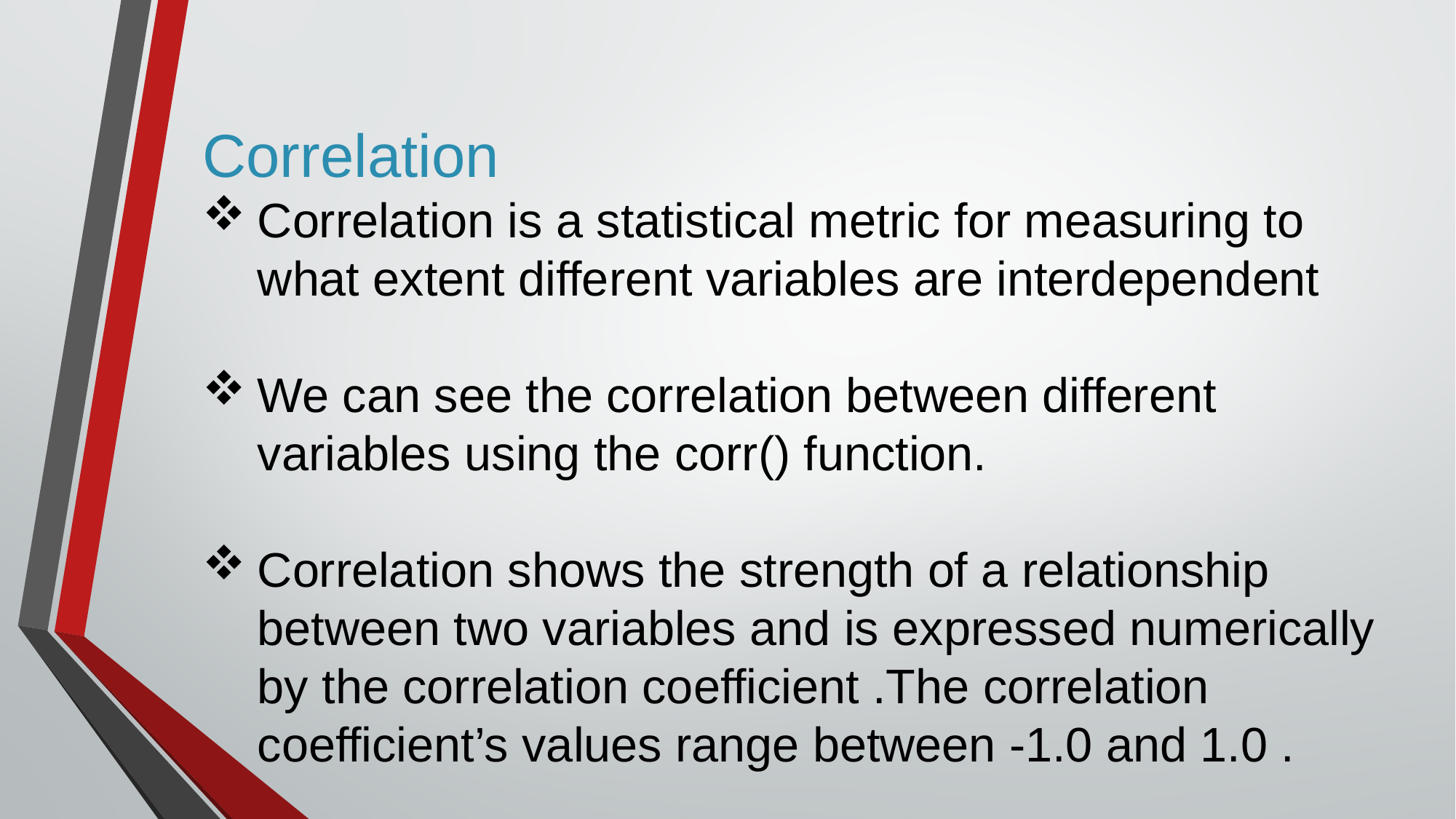

Correlation
Correlation is a statistical metric for measuring to what extent different variables are interdependent

We can see the correlation between different variables using the corr() function.

Correlation shows the strength of a relationship between two variables and is expressed numerically by the correlation coefficient .The correlation coefficient’s values range between -1.0 and 1.0 .